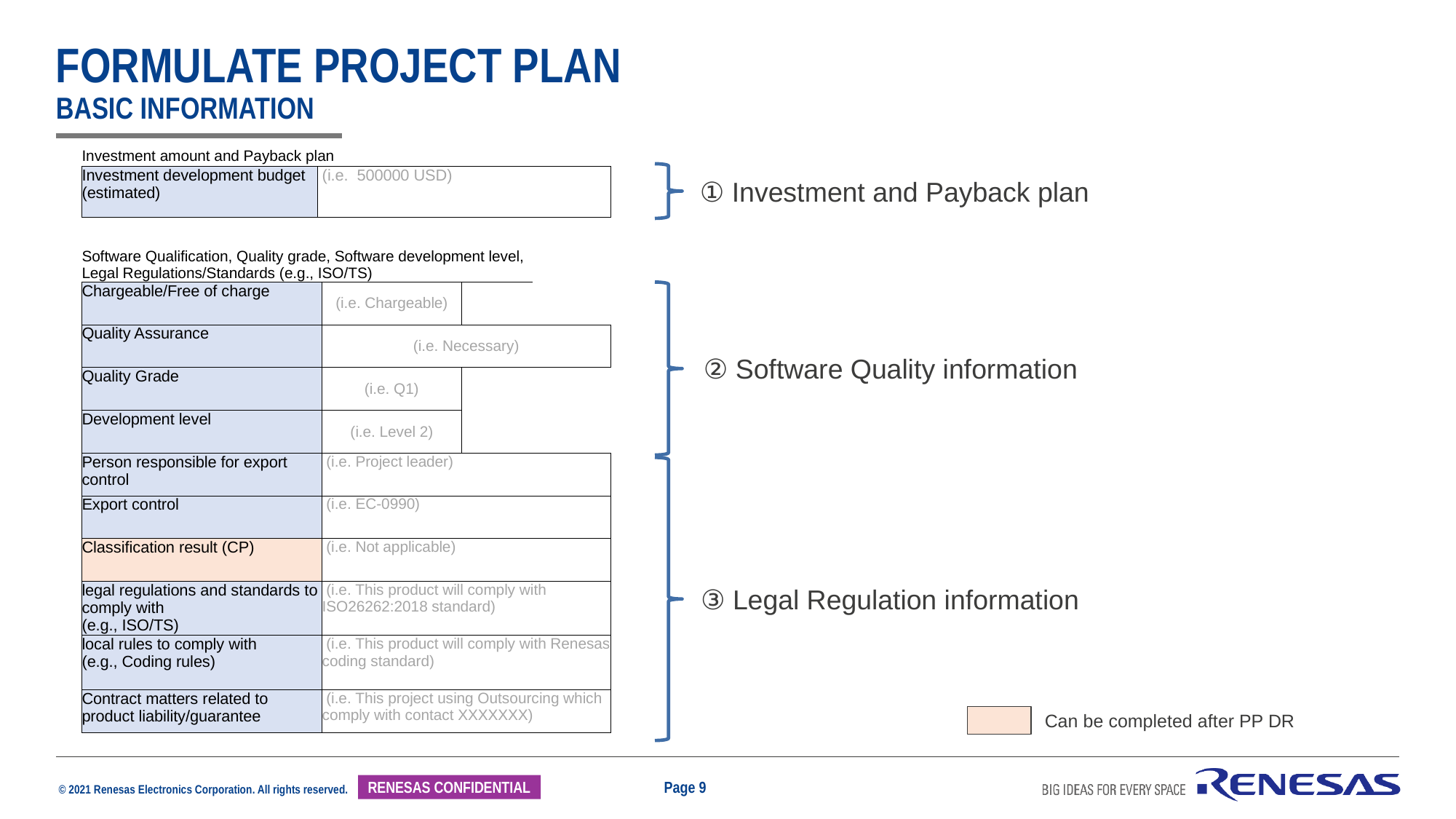

# Formulate Project Plan Basic Information
| Investment amount and Payback plan |  |  |  |  |  |  |
| --- | --- | --- | --- | --- | --- | --- |
| Investment development budget (estimated) |  | (i.e.  500000 USD) |  |  |  |  |
|  |  |  |  |  |  |  |
| Software Qualification, Quality grade, Software development level, Legal Regulations/Standards (e.g., ISO/TS) |  |  |  |  |  |  |
| Chargeable/Free of charge |  |  | (i.e. Chargeable) |  |  |  |
| Quality Assurance |  |  | (i.e. Necessary) |  |  |  |
| Quality Grade |  |  | (i.e. Q1) |  |  |  |
| Development level |  |  | (i.e. Level 2) |  |  |  |
| Person responsible for export control |  |  | (i.e. Project leader) |  |  |  |
| Export control |  |  | (i.e. EC-0990) |  |  |  |
| Classification result (CP) |  |  | (i.e. Not applicable) |  |  |  |
| legal regulations and standards to comply with (e.g., ISO/TS) |  |  | (i.e. This product will comply with ISO26262:2018 standard) |  |  |  |
| local rules to comply with (e.g., Coding rules) |  |  | (i.e. This product will comply with Renesas coding standard) |  |  |  |
| Contract matters related to product liability/guarantee |  |  | (i.e. This project using Outsourcing which comply with contact XXXXXXX) |  |  |  |

① Investment and Payback plan

② Software Quality information

③ Legal Regulation information
Can be completed after PP DR